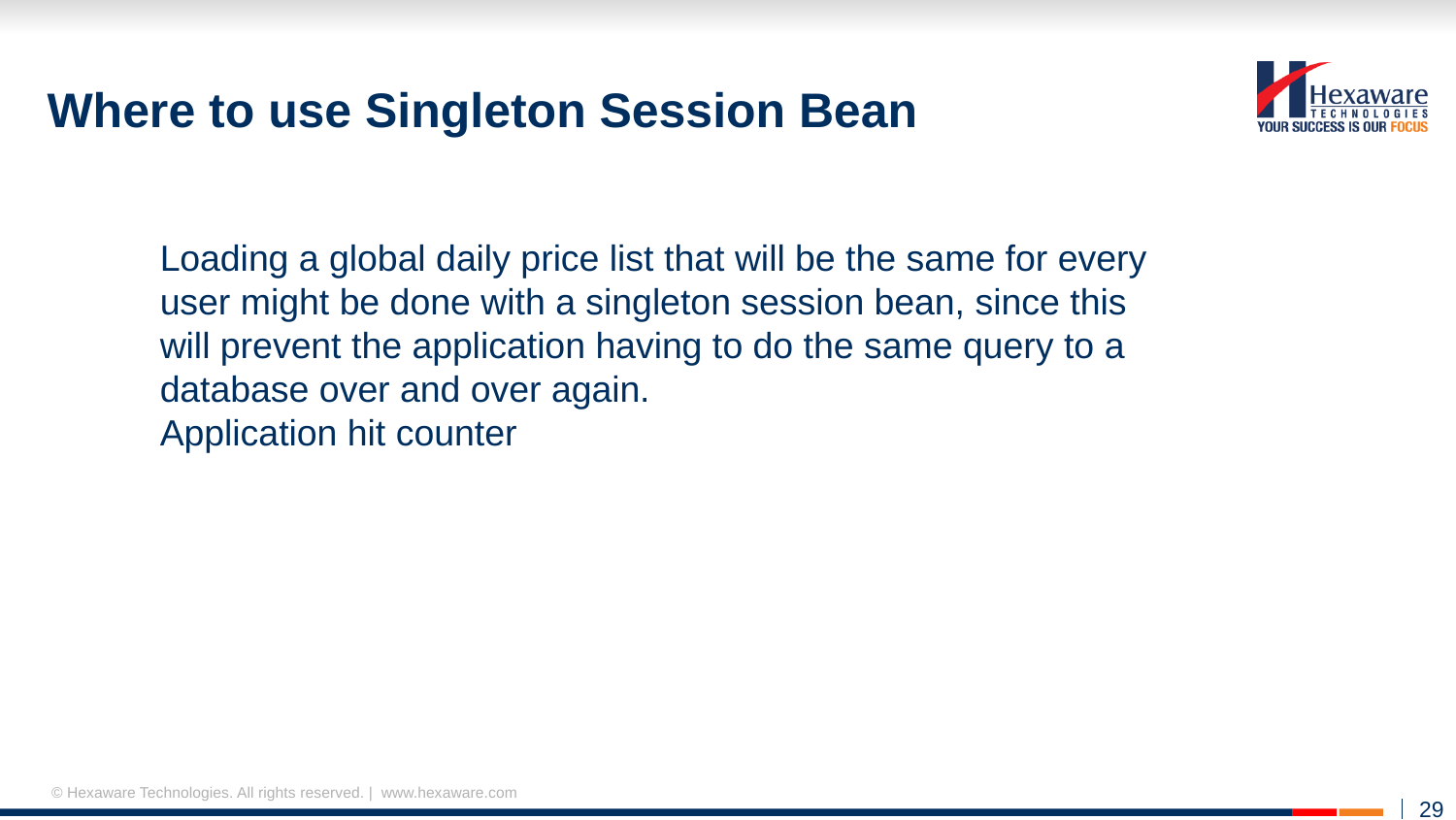

# Where to use Singleton Session Bean
Loading a global daily price list that will be the same for every user might be done with a singleton session bean, since this will prevent the application having to do the same query to a database over and over again.
Application hit counter